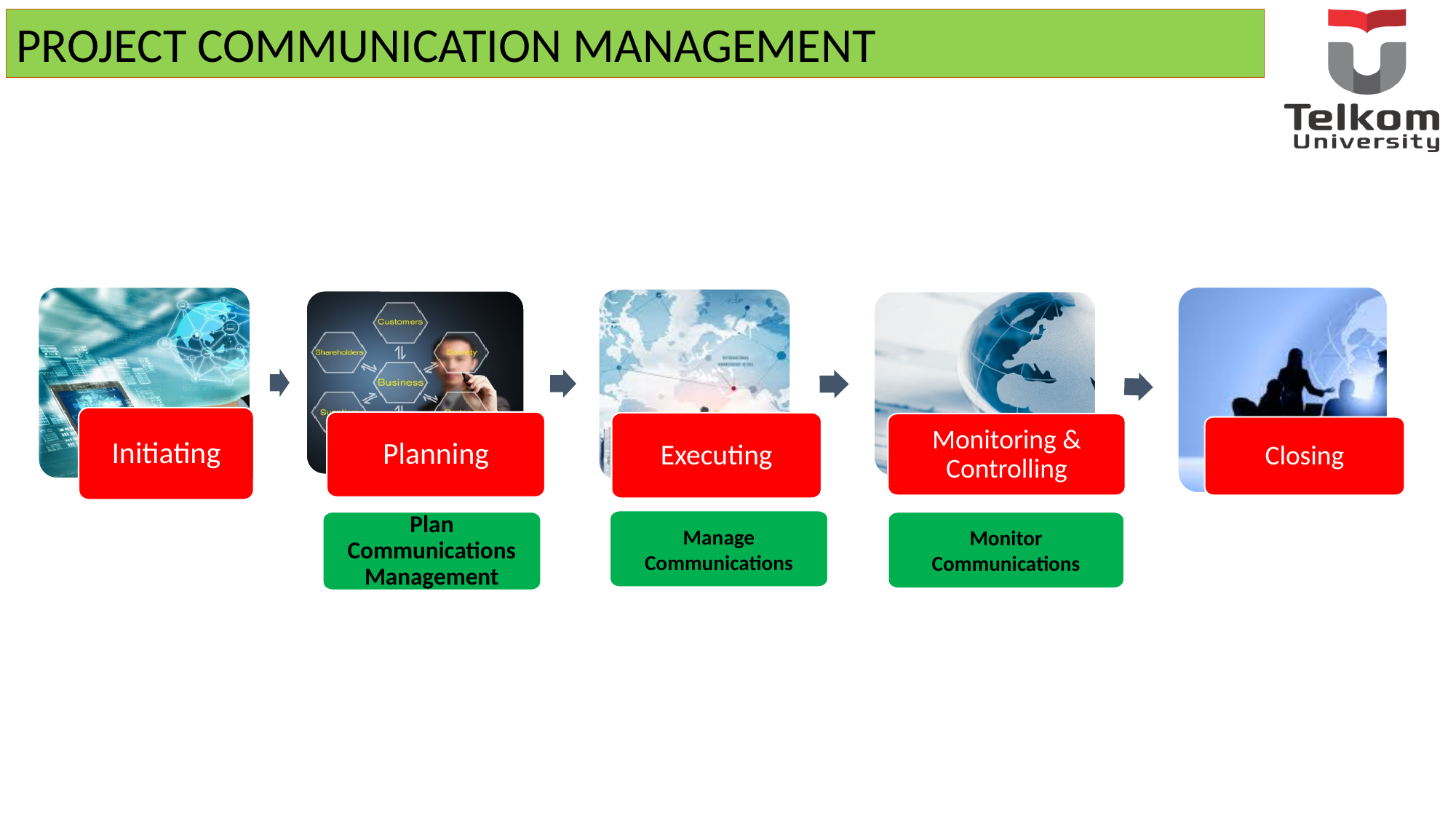

PROJECT COMMUNICATION MANAGEMENT

Initiating
Planning
Executing
Monitoring & Controlling
Closing
Manage Communications
Plan Communications Management
Monitor Communications